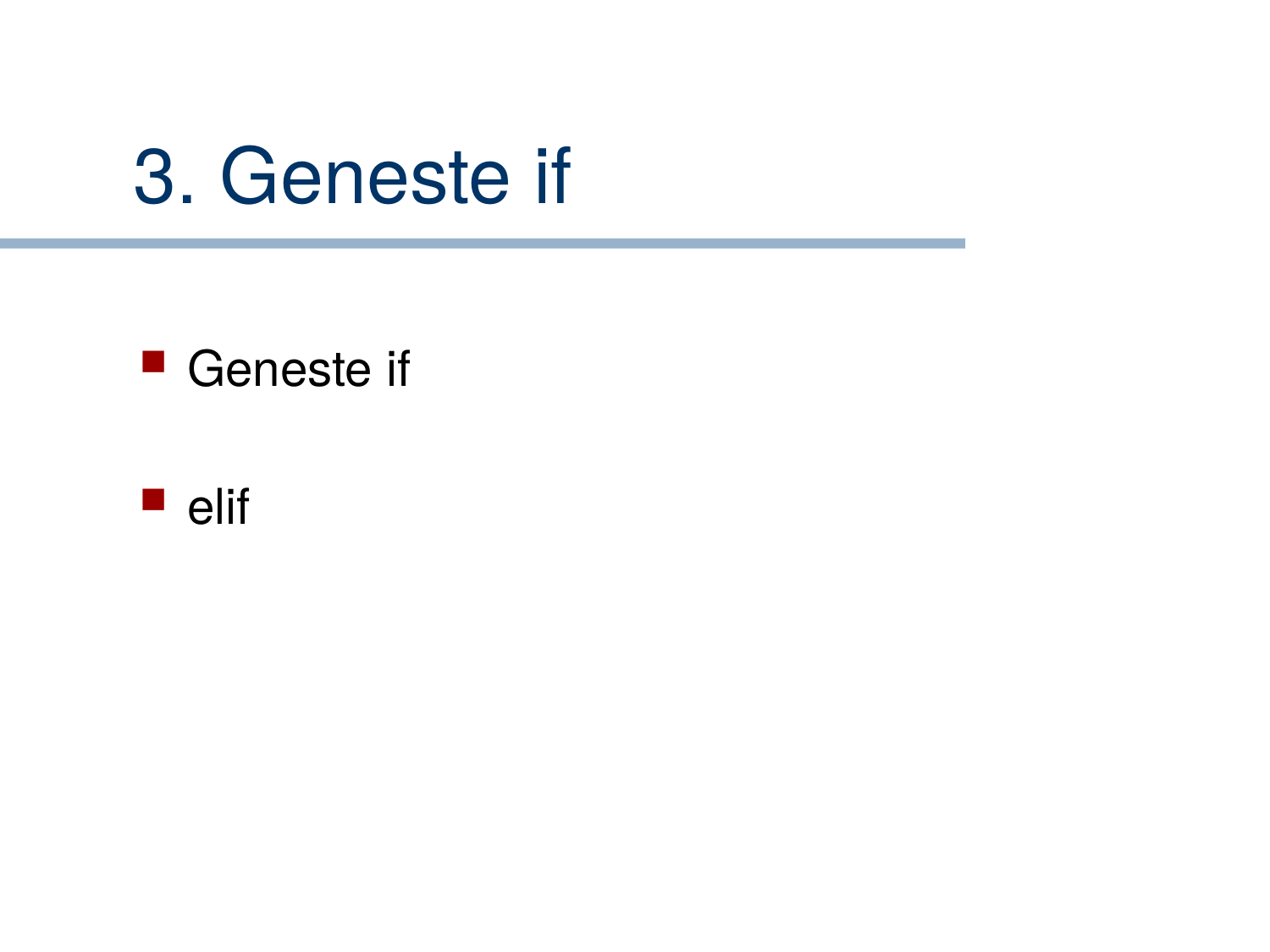

# 3. Geneste if

Geneste if

elif